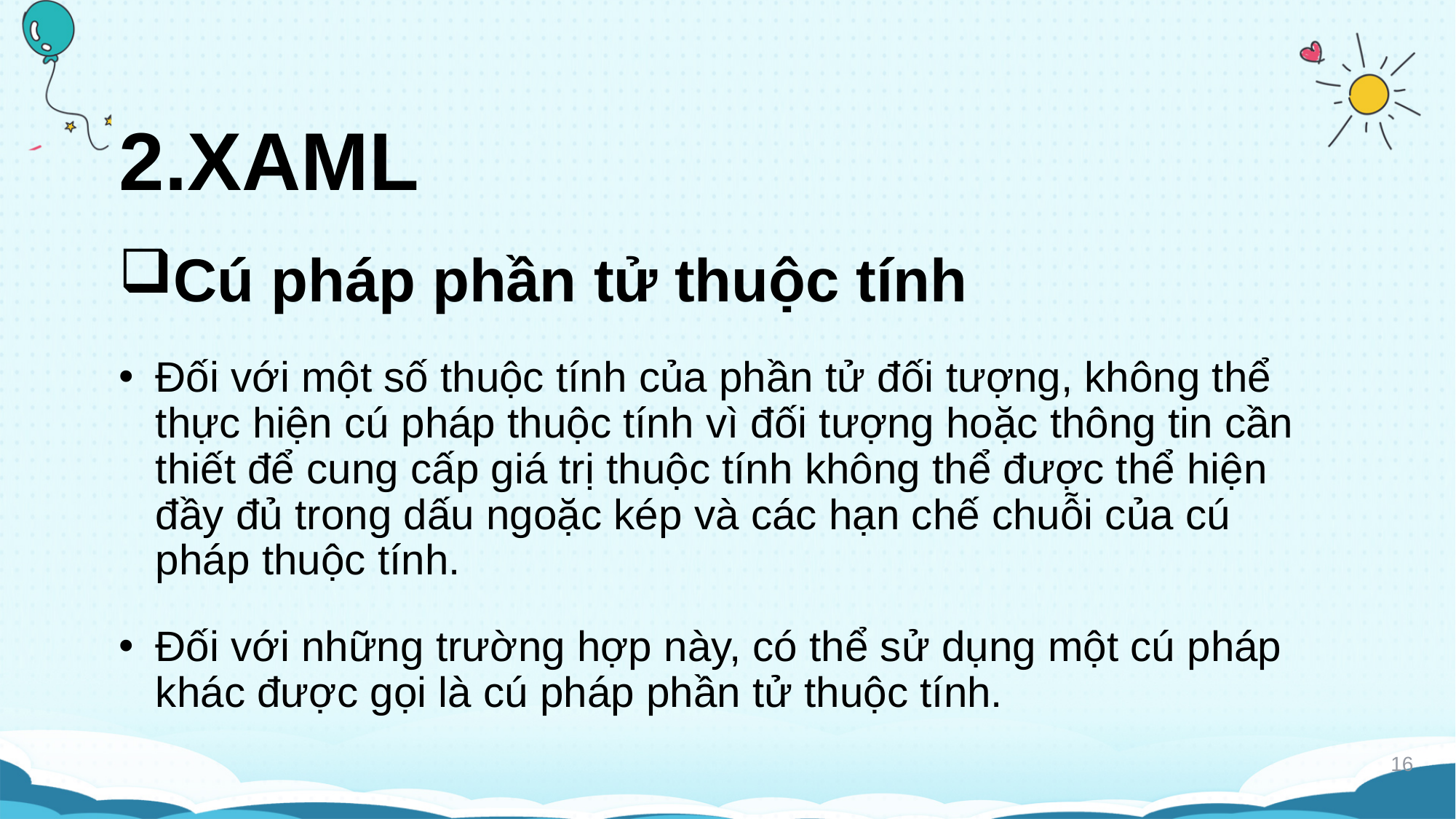

# 2.XAML
Cú pháp phần tử thuộc tính
Đối với một số thuộc tính của phần tử đối tượng, không thể thực hiện cú pháp thuộc tính vì đối tượng hoặc thông tin cần thiết để cung cấp giá trị thuộc tính không thể được thể hiện đầy đủ trong dấu ngoặc kép và các hạn chế chuỗi của cú pháp thuộc tính.
Đối với những trường hợp này, có thể sử dụng một cú pháp khác được gọi là cú pháp phần tử thuộc tính.
16